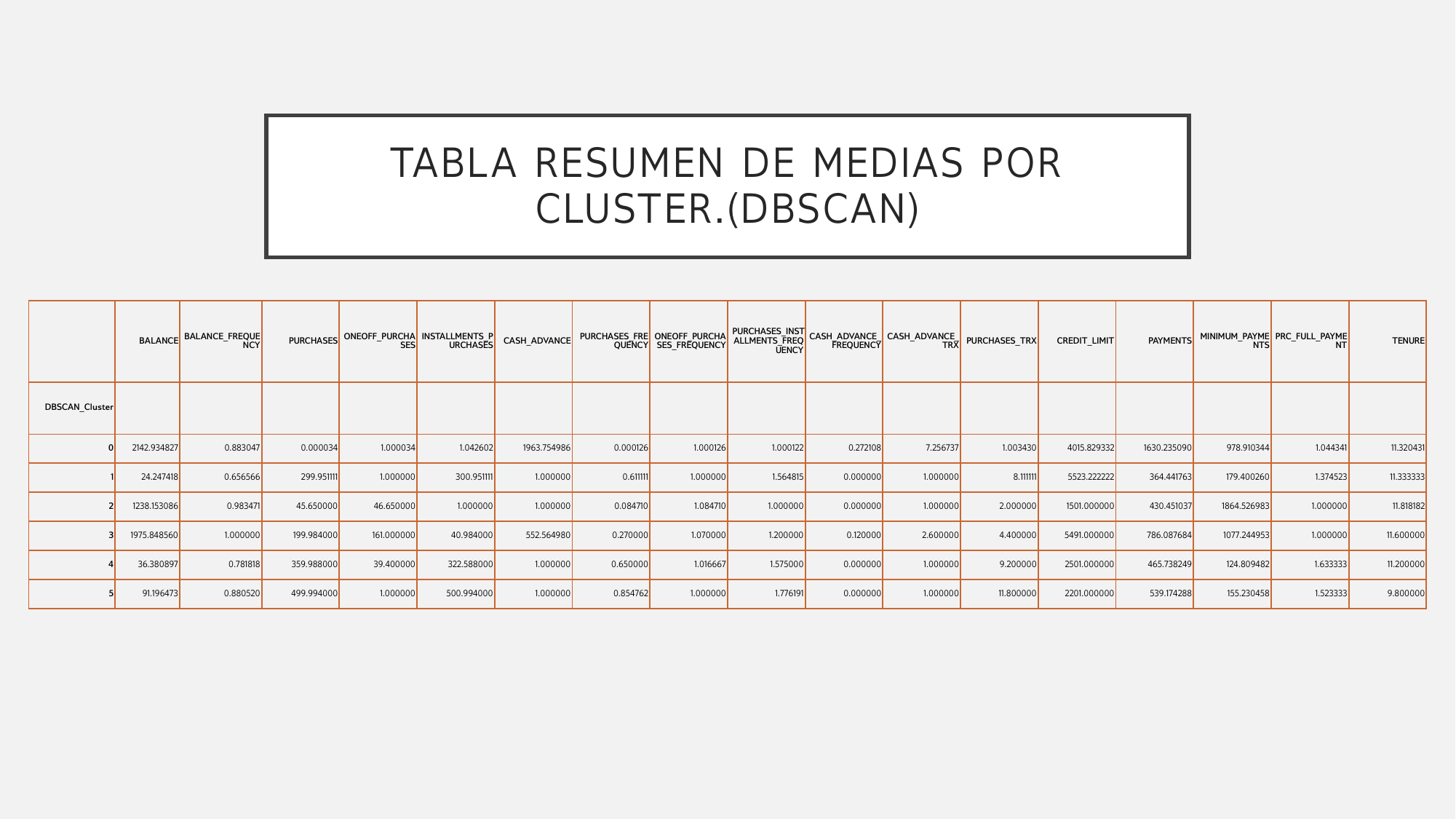

# Tabla resumen de medias por cluster.(DBSCAN)
|  | BALANCE | BALANCE\_FREQUENCY | PURCHASES | ONEOFF\_PURCHASES | INSTALLMENTS\_PURCHASES | CASH\_ADVANCE | PURCHASES\_FREQUENCY | ONEOFF\_PURCHASES\_FREQUENCY | PURCHASES\_INSTALLMENTS\_FREQUENCY | CASH\_ADVANCE\_FREQUENCY | CASH\_ADVANCE\_TRX | PURCHASES\_TRX | CREDIT\_LIMIT | PAYMENTS | MINIMUM\_PAYMENTS | PRC\_FULL\_PAYMENT | TENURE |
| --- | --- | --- | --- | --- | --- | --- | --- | --- | --- | --- | --- | --- | --- | --- | --- | --- | --- |
| DBSCAN\_Cluster |  |  |  |  |  |  |  |  |  |  |  |  |  |  |  |  |  |
| 0 | 2142.934827 | 0.883047 | 0.000034 | 1.000034 | 1.042602 | 1963.754986 | 0.000126 | 1.000126 | 1.000122 | 0.272108 | 7.256737 | 1.003430 | 4015.829332 | 1630.235090 | 978.910344 | 1.044341 | 11.320431 |
| 1 | 24.247418 | 0.656566 | 299.951111 | 1.000000 | 300.951111 | 1.000000 | 0.611111 | 1.000000 | 1.564815 | 0.000000 | 1.000000 | 8.111111 | 5523.222222 | 364.441763 | 179.400260 | 1.374523 | 11.333333 |
| 2 | 1238.153086 | 0.983471 | 45.650000 | 46.650000 | 1.000000 | 1.000000 | 0.084710 | 1.084710 | 1.000000 | 0.000000 | 1.000000 | 2.000000 | 1501.000000 | 430.451037 | 1864.526983 | 1.000000 | 11.818182 |
| 3 | 1975.848560 | 1.000000 | 199.984000 | 161.000000 | 40.984000 | 552.564980 | 0.270000 | 1.070000 | 1.200000 | 0.120000 | 2.600000 | 4.400000 | 5491.000000 | 786.087684 | 1077.244953 | 1.000000 | 11.600000 |
| 4 | 36.380897 | 0.781818 | 359.988000 | 39.400000 | 322.588000 | 1.000000 | 0.650000 | 1.016667 | 1.575000 | 0.000000 | 1.000000 | 9.200000 | 2501.000000 | 465.738249 | 124.809482 | 1.633333 | 11.200000 |
| 5 | 91.196473 | 0.880520 | 499.994000 | 1.000000 | 500.994000 | 1.000000 | 0.854762 | 1.000000 | 1.776191 | 0.000000 | 1.000000 | 11.800000 | 2201.000000 | 539.174288 | 155.230458 | 1.523333 | 9.800000 |